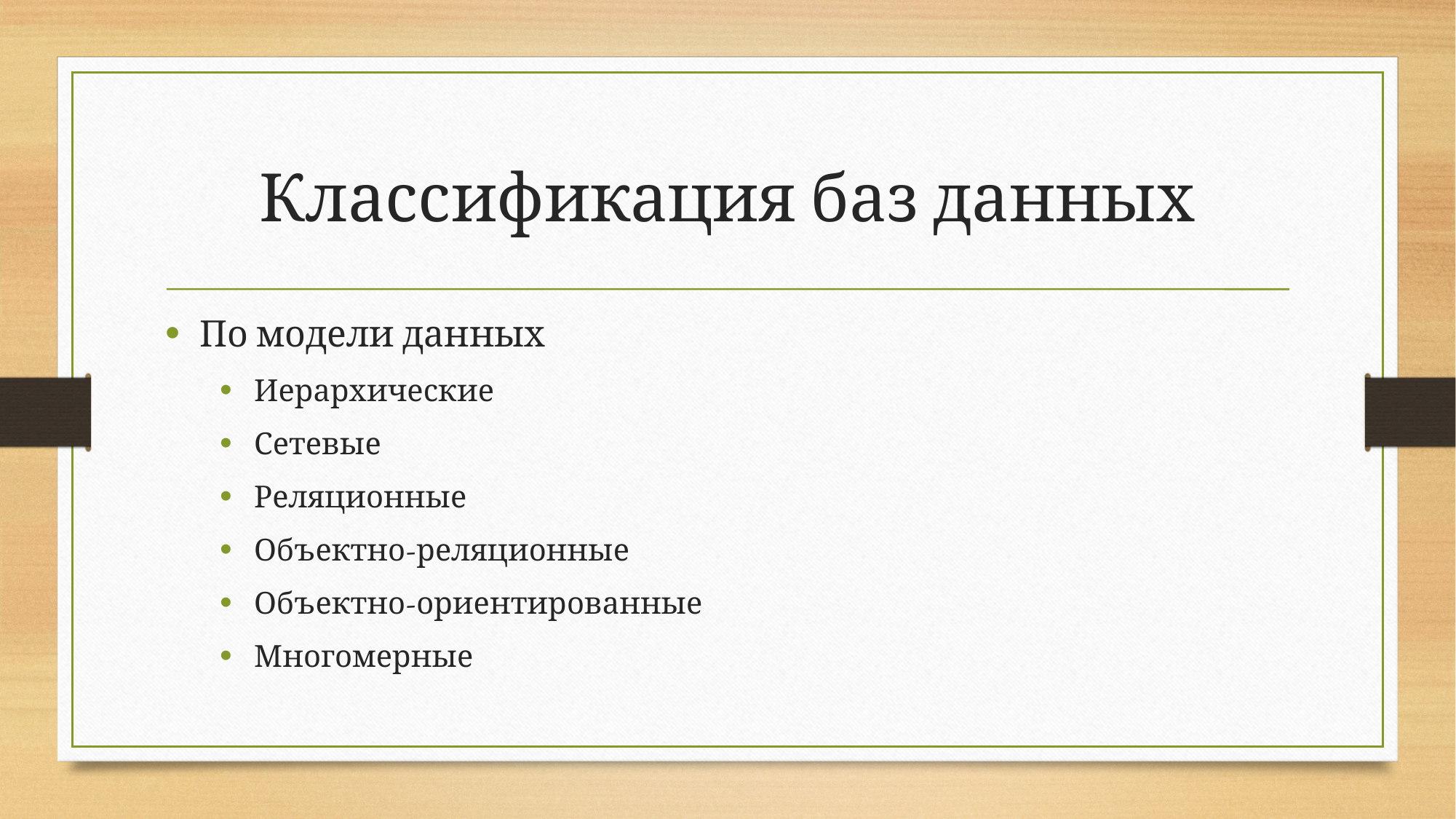

# Классификация баз данных
По модели данных
Иерархические
Сетевые
Реляционные
Объектно-реляционные
Объектно-ориентированные
Многомерные